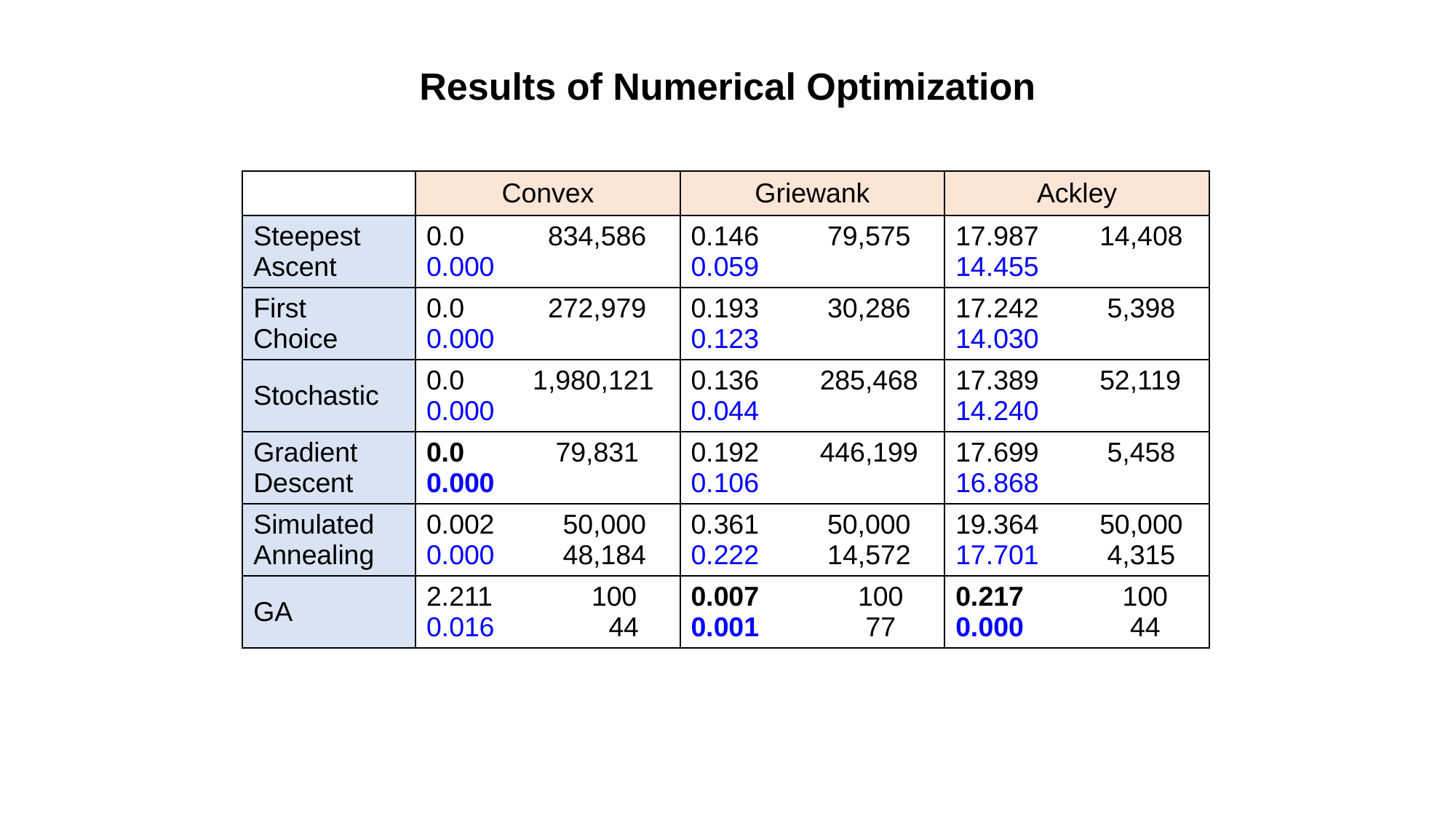

Results of Numerical Optimization
|  | Convex | Griewank | Ackley |
| --- | --- | --- | --- |
| Steepest Ascent | 0.0 834,586 0.000 | 0.146 79,575 0.059 | 17.987 14,408 14.455 |
| First Choice | 0.0 272,979 0.000 | 0.193 30,286 0.123 | 17.242 5,398 14.030 |
| Stochastic | 0.0 1,980,121 0.000 | 0.136 285,468 0.044 | 17.389 52,119 14.240 |
| Gradient Descent | 0.0 79,831 0.000 | 0.192 446,199 0.106 | 17.699 5,458 16.868 |
| Simulated Annealing | 0.002 50,000 0.000 48,184 | 0.361 50,000 0.222 14,572 | 19.364 50,000 17.701 4,315 |
| GA | 2.211 100 0.016 44 | 0.007 100 0.001 77 | 0.217 100 0.000 44 |